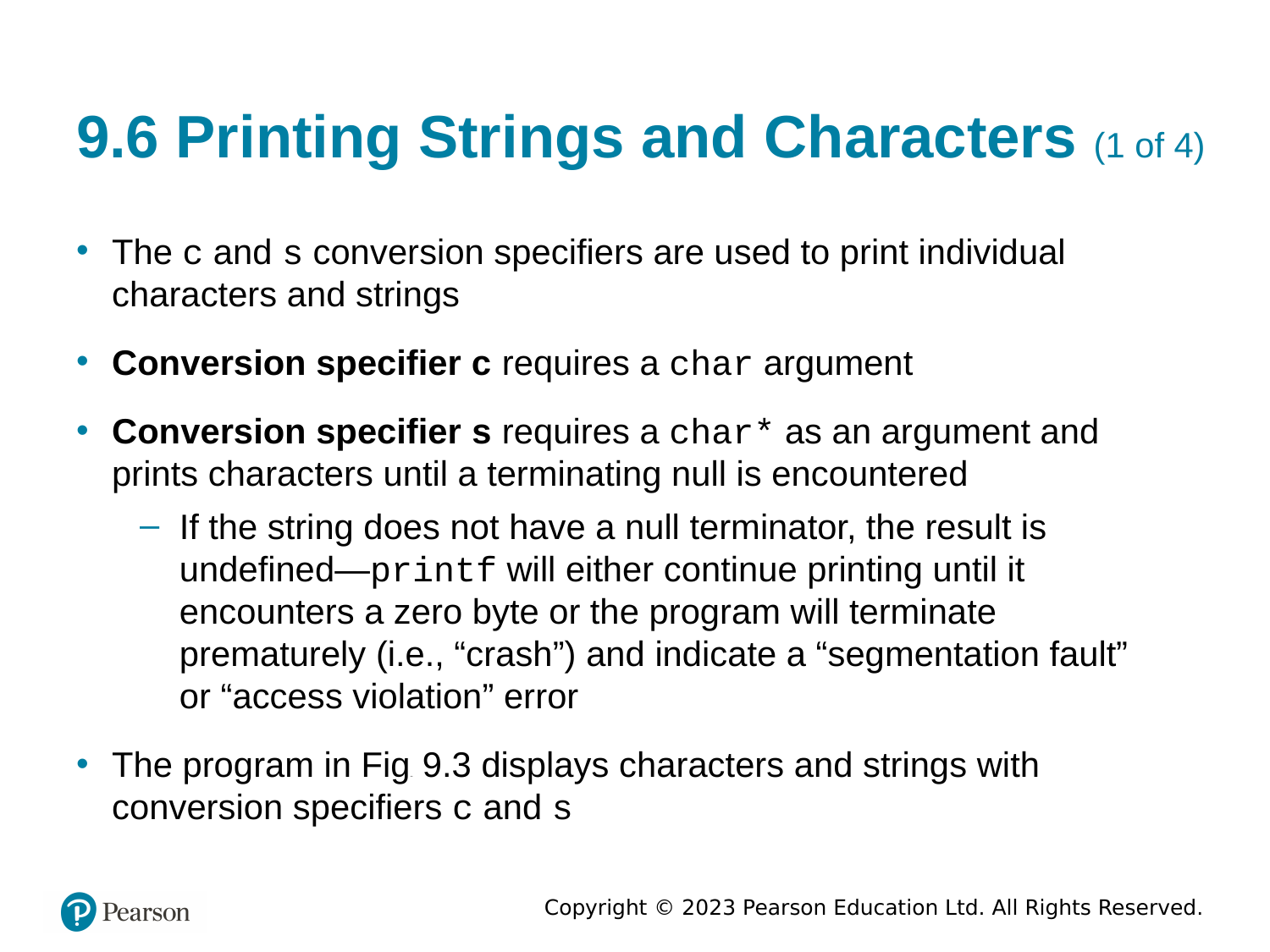

# 9.6 Printing Strings and Characters (1 of 4)
The c and s conversion specifiers are used to print individual characters and strings
Conversion specifier c requires a char argument
Conversion specifier s requires a char* as an argument and prints characters until a terminating null is encountered
If the string does not have a null terminator, the result is undefined—printf will either continue printing until it encounters a zero byte or the program will terminate prematurely (i.e., “crash”) and indicate a “segmentation fault” or “access violation” error
The program in Figure 9.3 displays characters and strings with conversion specifiers c and s